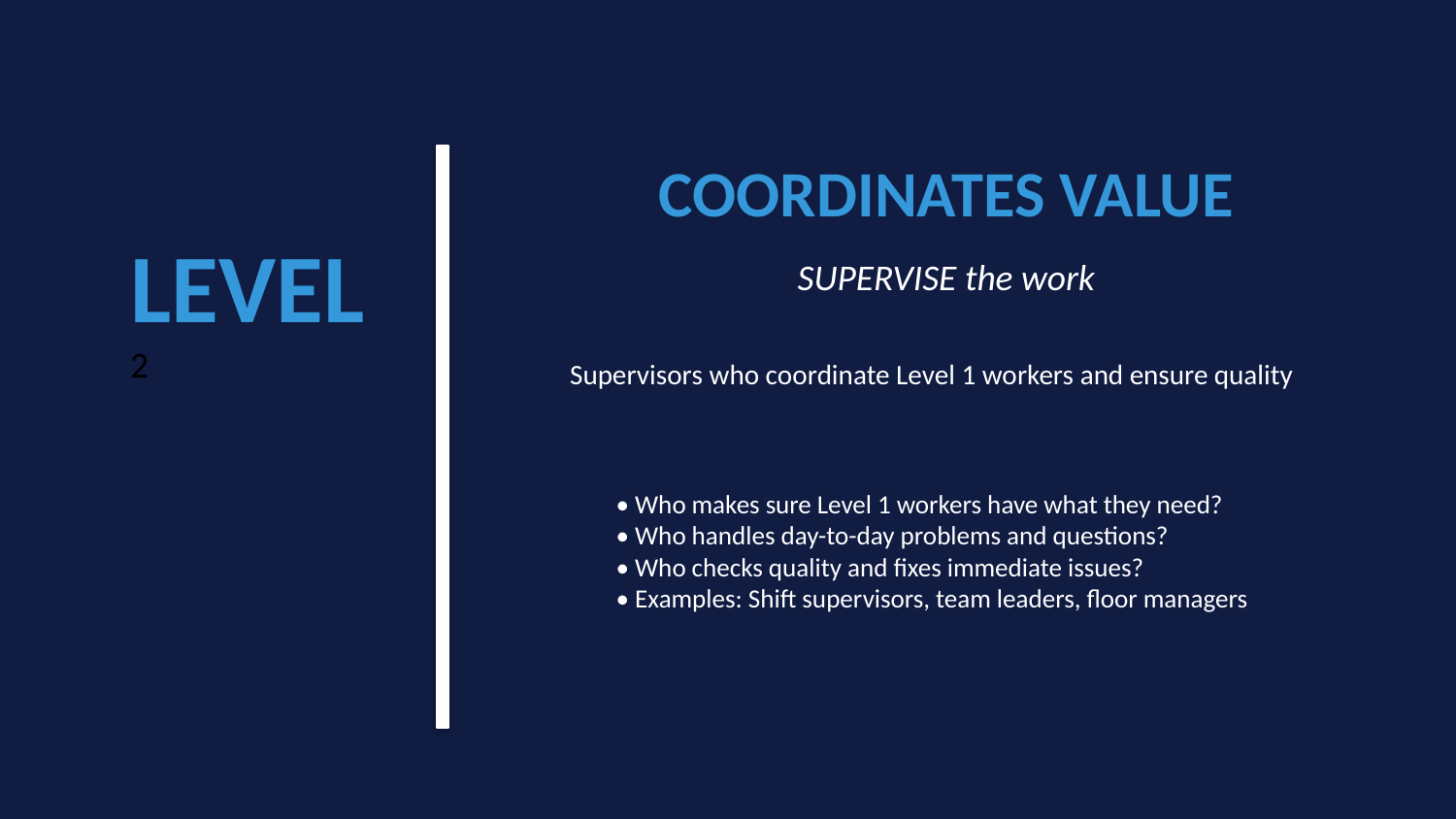

COORDINATES VALUE
LEVEL
2
SUPERVISE the work
Supervisors who coordinate Level 1 workers and ensure quality
• Who makes sure Level 1 workers have what they need?
• Who handles day-to-day problems and questions?
• Who checks quality and fixes immediate issues?
• Examples: Shift supervisors, team leaders, floor managers